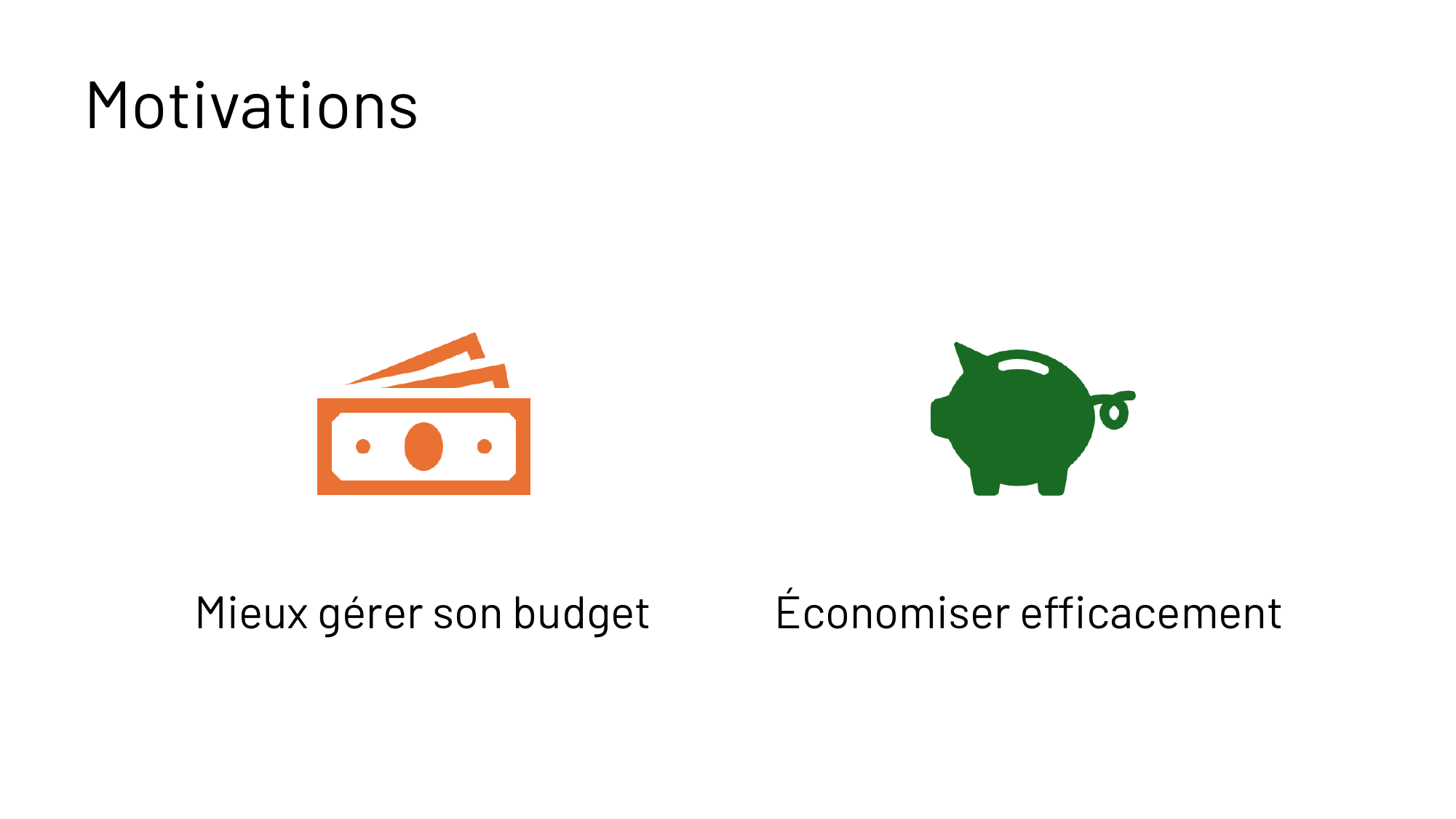

# Motivations
Mieux gérer son budget
Économiser efficacement